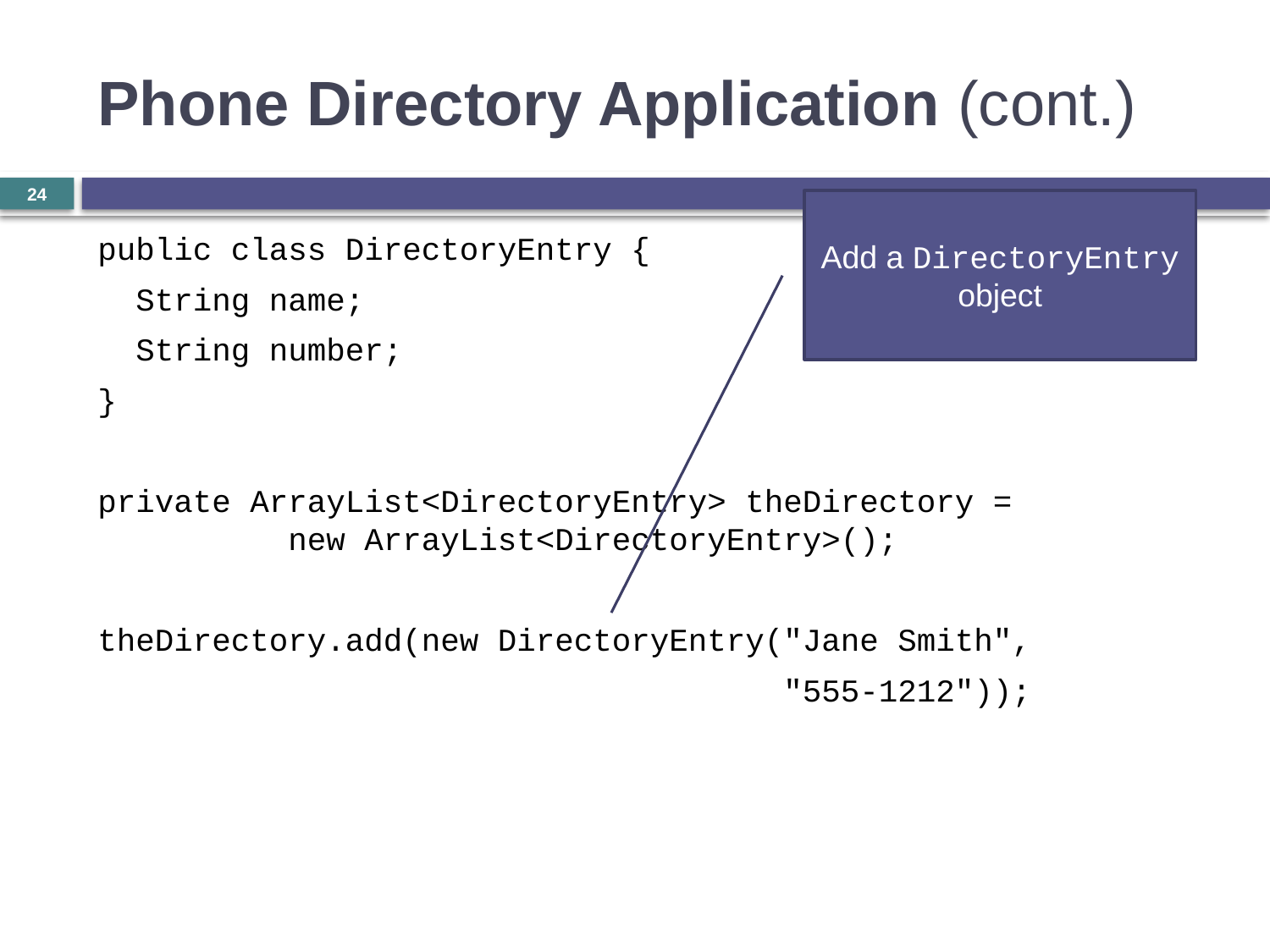

# Phone Directory Application (cont.)
24
Add a DirectoryEntry object
public class DirectoryEntry {
  String name;
  String number;
}

private ArrayList<DirectoryEntry> theDirectory =
          new ArrayList<DirectoryEntry>();

theDirectory.add(new DirectoryEntry("Jane Smith",
                                    "555-1212"));